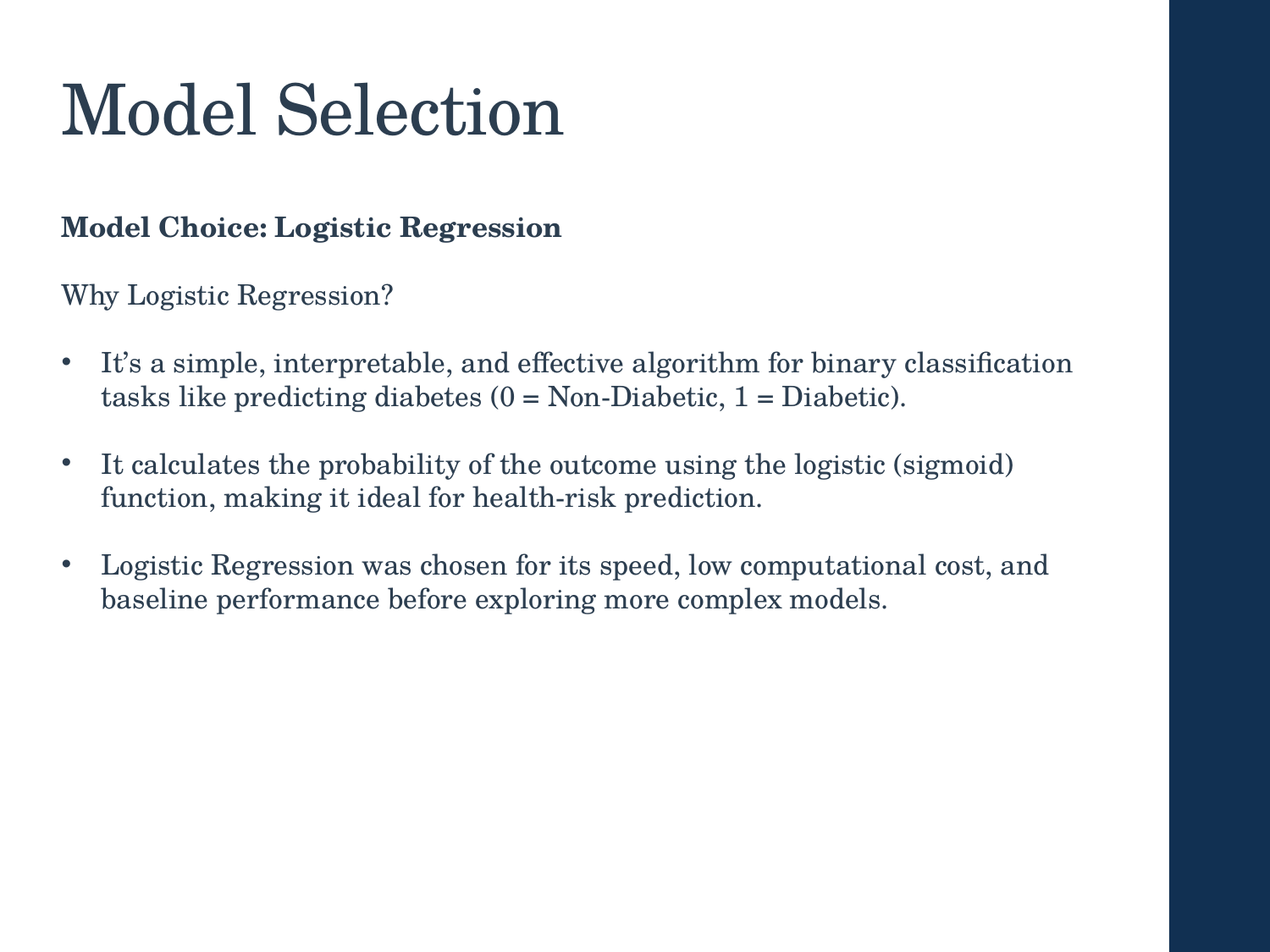

# Model Selection
Model Choice: Logistic Regression

Why Logistic Regression?

It’s a simple, interpretable, and effective algorithm for binary classification tasks like predicting diabetes (0 = Non-Diabetic, 1 = Diabetic).

It calculates the probability of the outcome using the logistic (sigmoid) function, making it ideal for health-risk prediction.

Logistic Regression was chosen for its speed, low computational cost, and baseline performance before exploring more complex models.